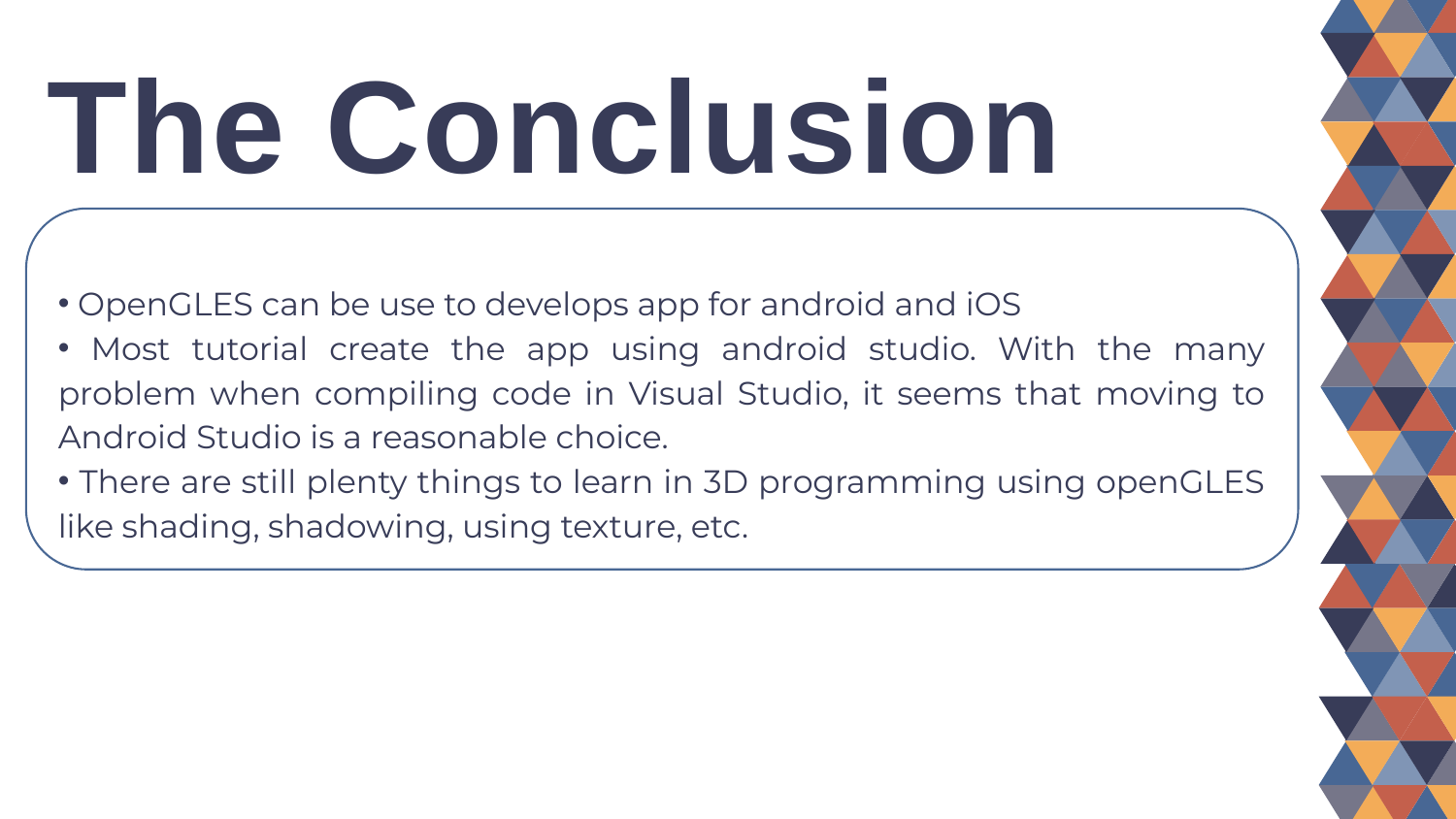

The Conclusion

 OpenGLES can be use to develops app for android and iOS
 Most tutorial create the app using android studio. With the many problem when compiling code in Visual Studio, it seems that moving to Android Studio is a reasonable choice.
 There are still plenty things to learn in 3D programming using openGLES like shading, shadowing, using texture, etc.